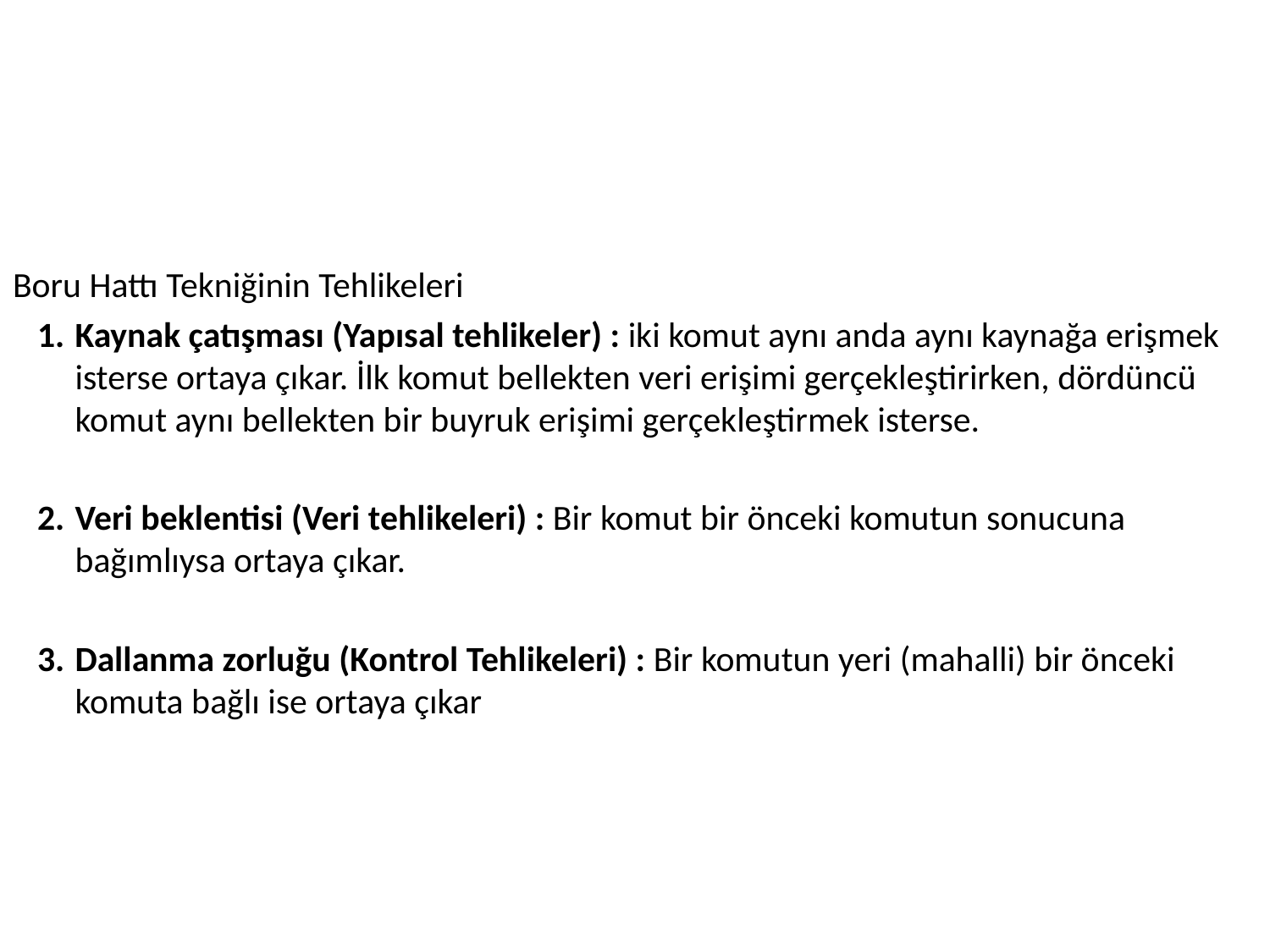

Boru Hattı Tekniğinin Tehlikeleri
Kaynak çatışması (Yapısal tehlikeler) : iki komut aynı anda aynı kaynağa erişmek isterse ortaya çıkar. İlk komut bellekten veri erişimi gerçekleştirirken, dördüncü komut aynı bellekten bir buyruk erişimi gerçekleştirmek isterse.

Veri beklentisi (Veri tehlikeleri) : Bir komut bir önceki komutun sonucuna bağımlıysa ortaya çıkar.

Dallanma zorluğu (Kontrol Tehlikeleri) : Bir komutun yeri (mahalli) bir önceki komuta bağlı ise ortaya çıkar